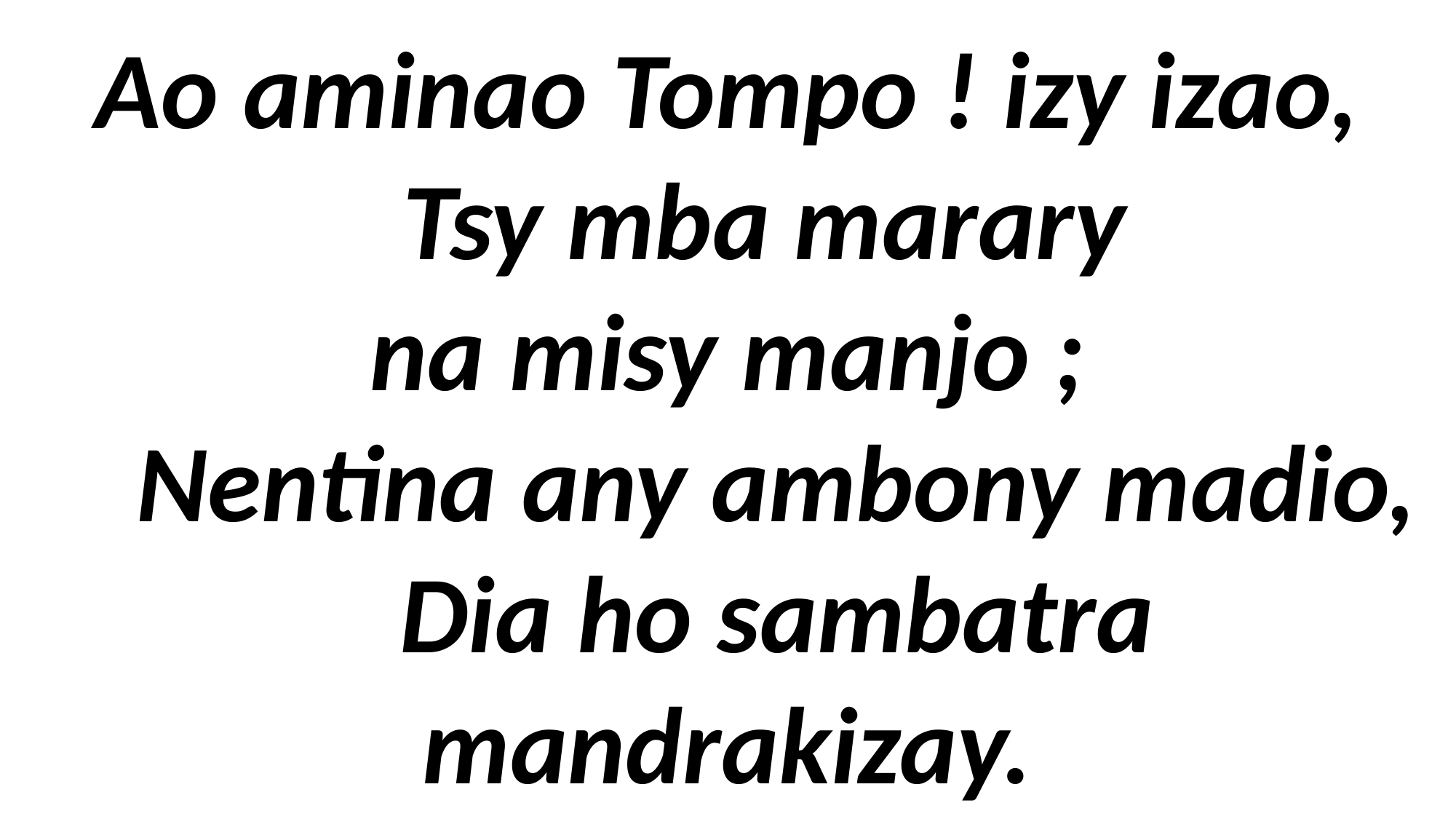

Ao aminao Tompo ! izy izao,
    Tsy mba marary
na misy manjo ;
    Nentina any ambony madio,
    Dia ho sambatra mandrakizay.